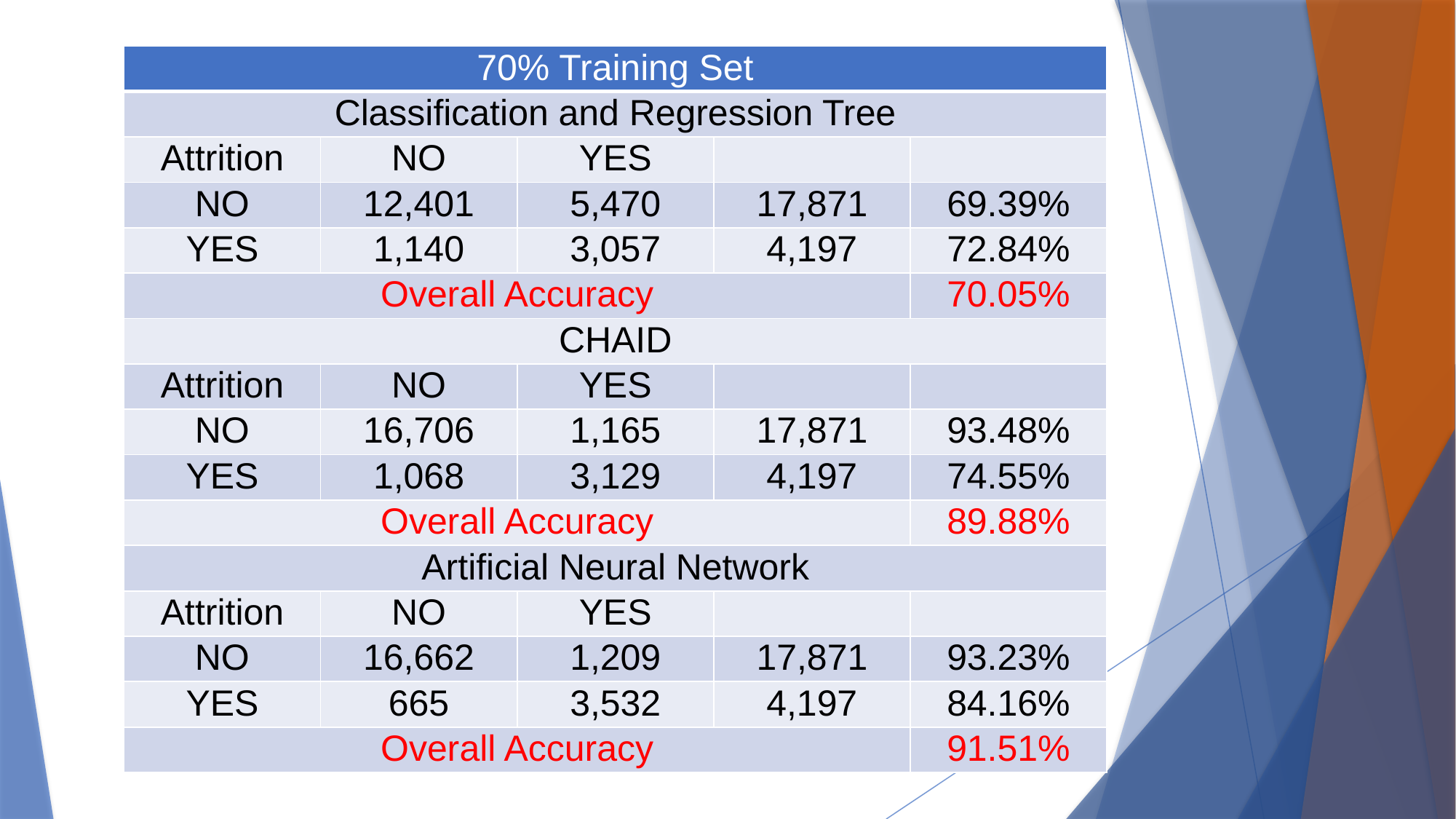

| 70% Training Set |  |  |  |  |
| --- | --- | --- | --- | --- |
| Classification and Regression Tree |  |  |  |  |
| Attrition | NO | YES |  |  |
| NO | 12,401 | 5,470 | 17,871 | 69.39% |
| YES | 1,140 | 3,057 | 4,197 | 72.84% |
| Overall Accuracy |  |  |  | 70.05% |
| CHAID |  |  |  |  |
| Attrition | NO | YES |  |  |
| NO | 16,706 | 1,165 | 17,871 | 93.48% |
| YES | 1,068 | 3,129 | 4,197 | 74.55% |
| Overall Accuracy |  |  |  | 89.88% |
| Artificial Neural Network |  |  |  |  |
| Attrition | NO | YES |  |  |
| NO | 16,662 | 1,209 | 17,871 | 93.23% |
| YES | 665 | 3,532 | 4,197 | 84.16% |
| Overall Accuracy |  |  |  | 91.51% |
#